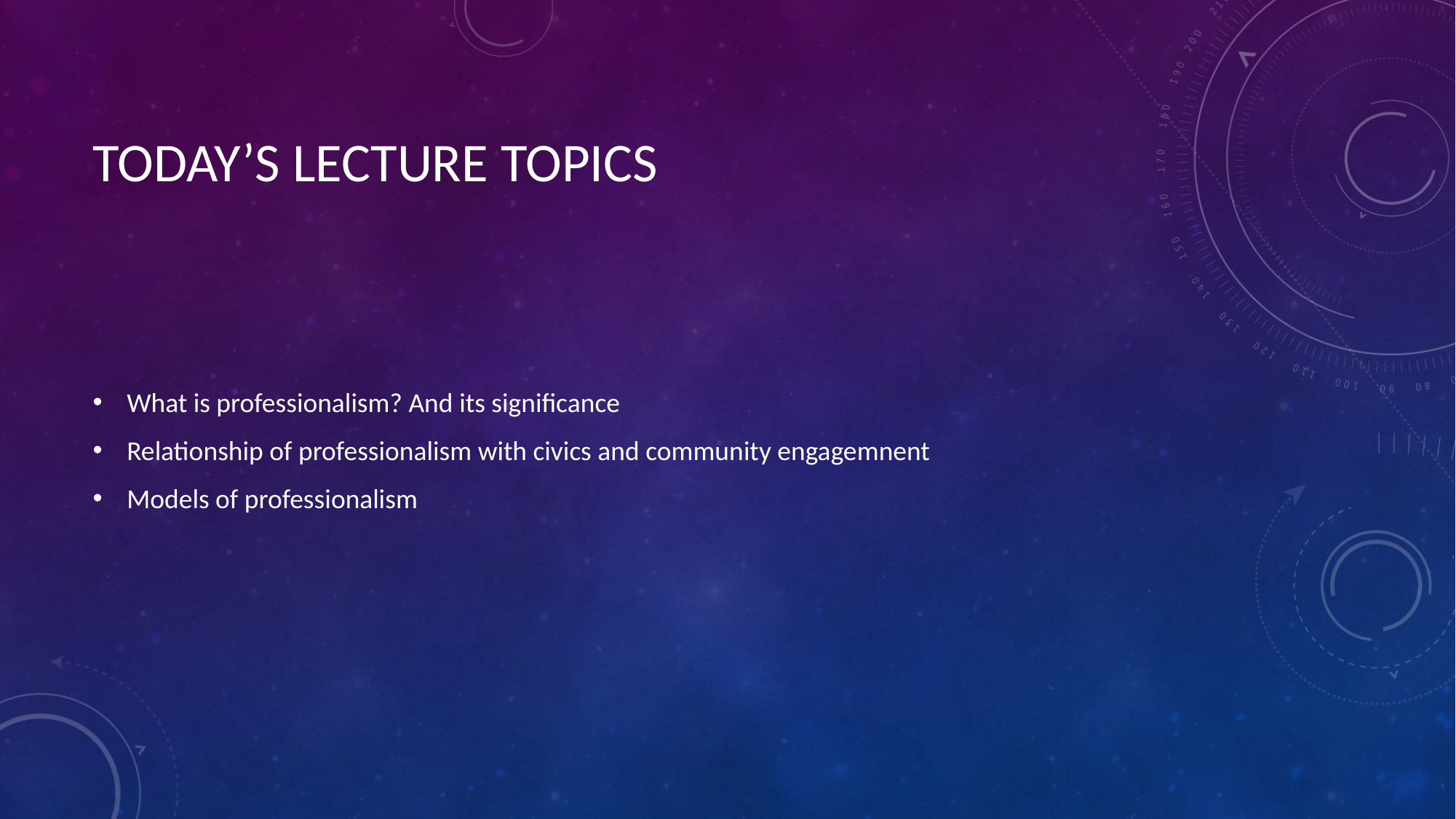

# Today’s lecture topics
What is professionalism? And its significance
Relationship of professionalism with civics and community engagemnent
Models of professionalism